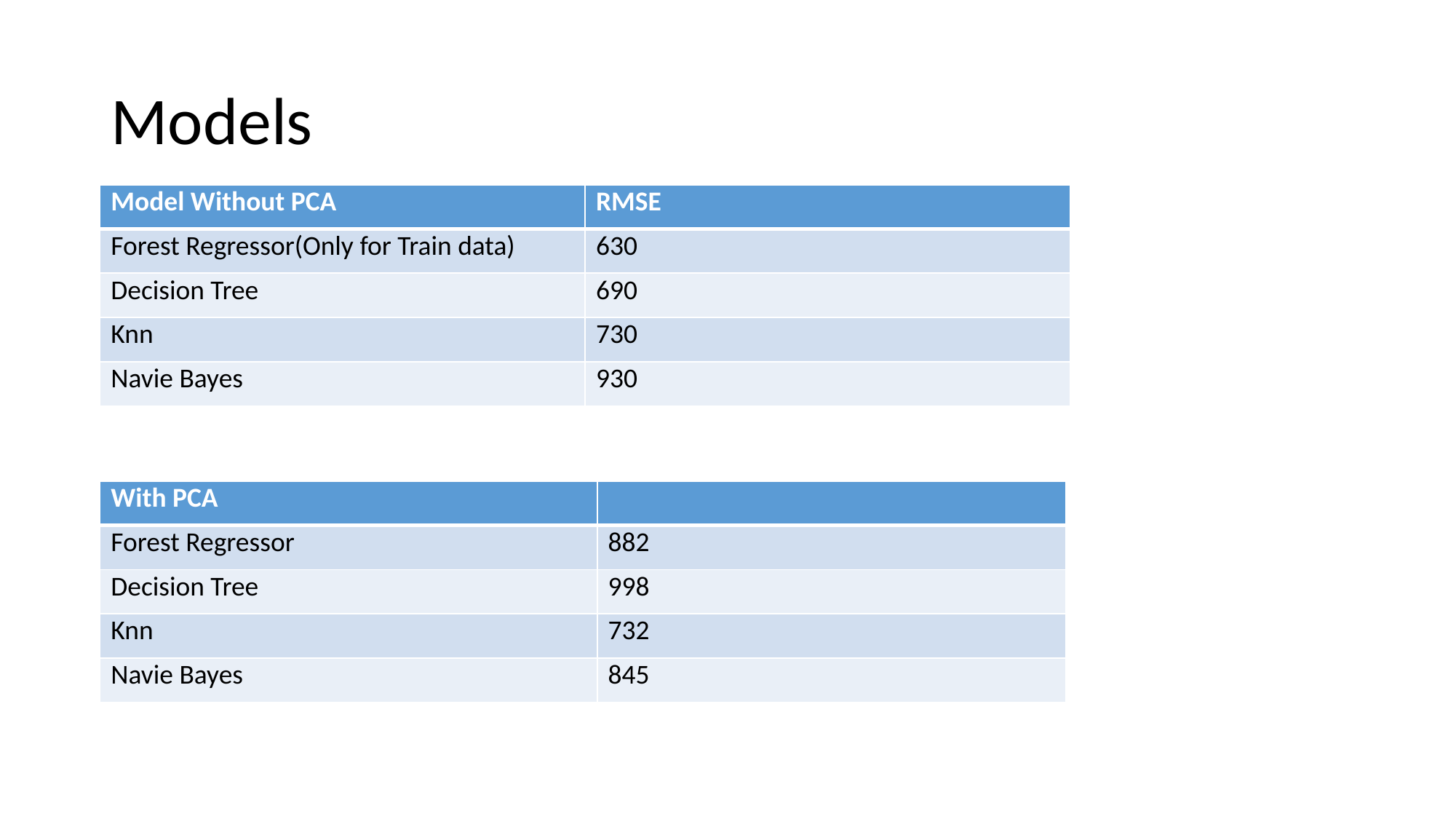

# Models
| Model Without PCA | RMSE |
| --- | --- |
| Forest Regressor(Only for Train data) | 630 |
| Decision Tree | 690 |
| Knn | 730 |
| Navie Bayes | 930 |
| With PCA |  |
| --- | --- |
| Forest Regressor | 882 |
| Decision Tree | 998 |
| Knn | 732 |
| Navie Bayes | 845 |